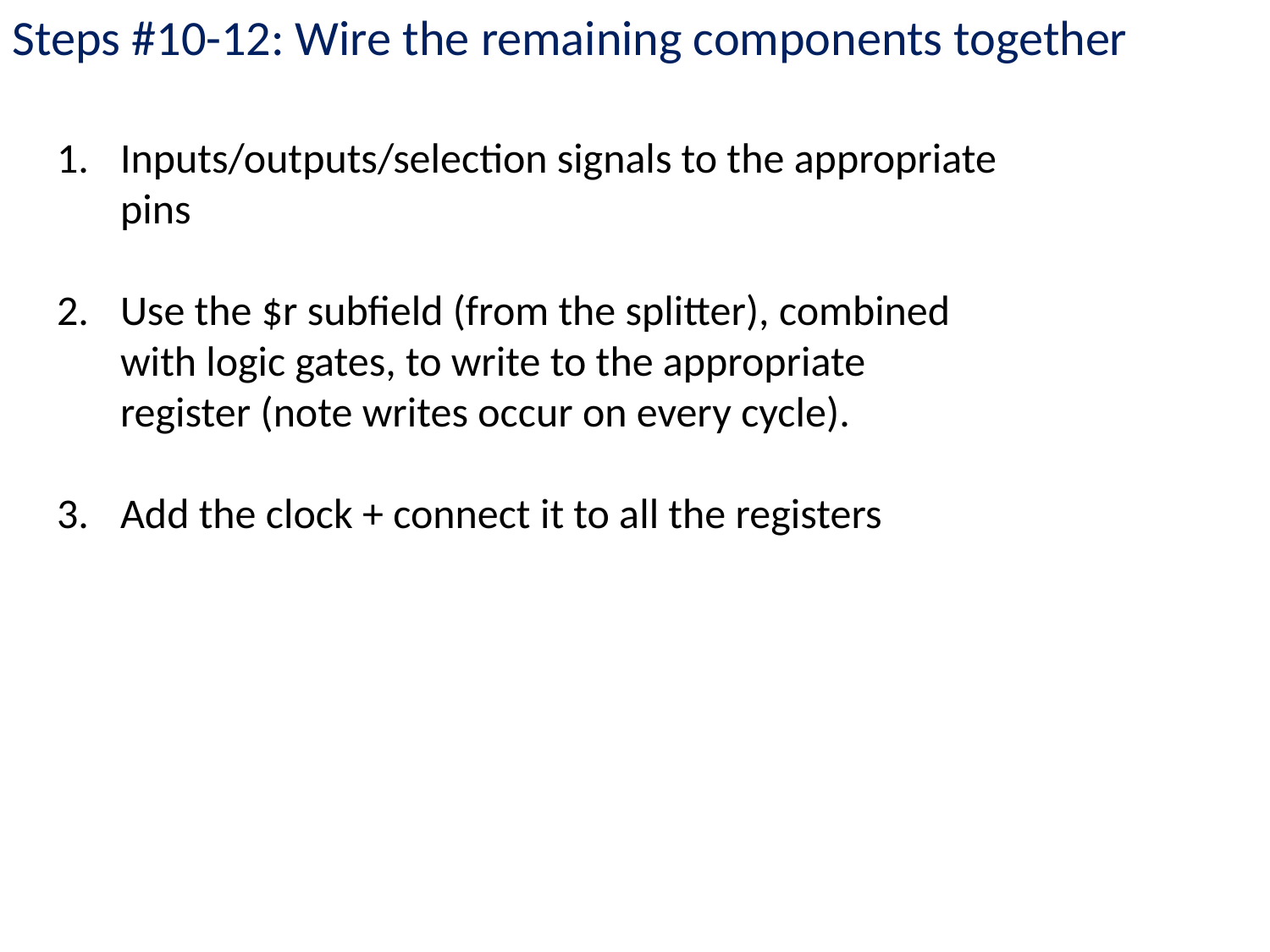

Steps #10-12: Wire the remaining components together
Inputs/outputs/selection signals to the appropriate pins

Use the $r subfield (from the splitter), combined with logic gates, to write to the appropriate register (note writes occur on every cycle).

Add the clock + connect it to all the registers